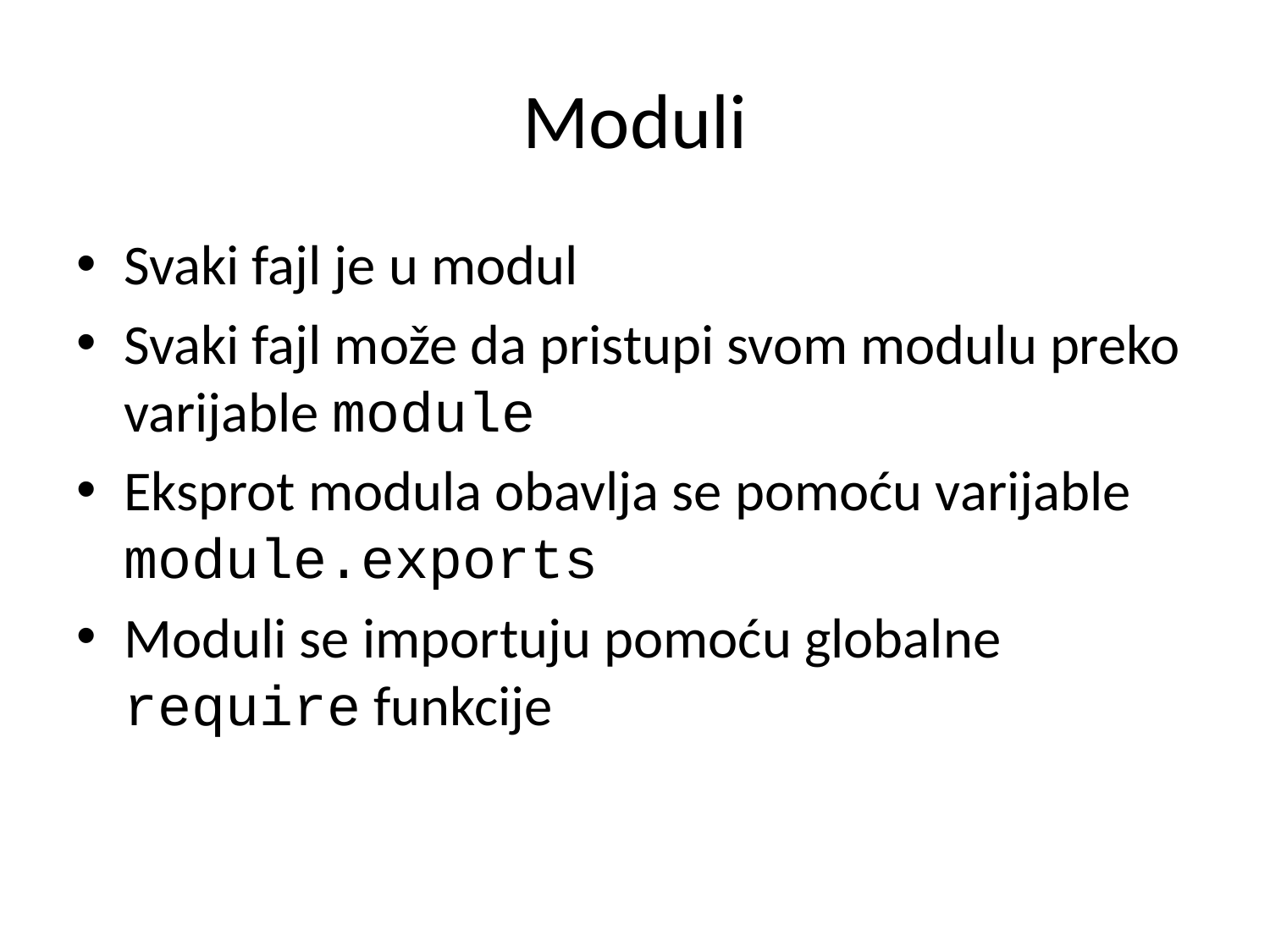

# Moduli
Svaki fajl je u modul
Svaki fajl može da pristupi svom modulu preko varijable module
Eksprot modula obavlja se pomoću varijable module.exports
Moduli se importuju pomoću globalne require funkcije